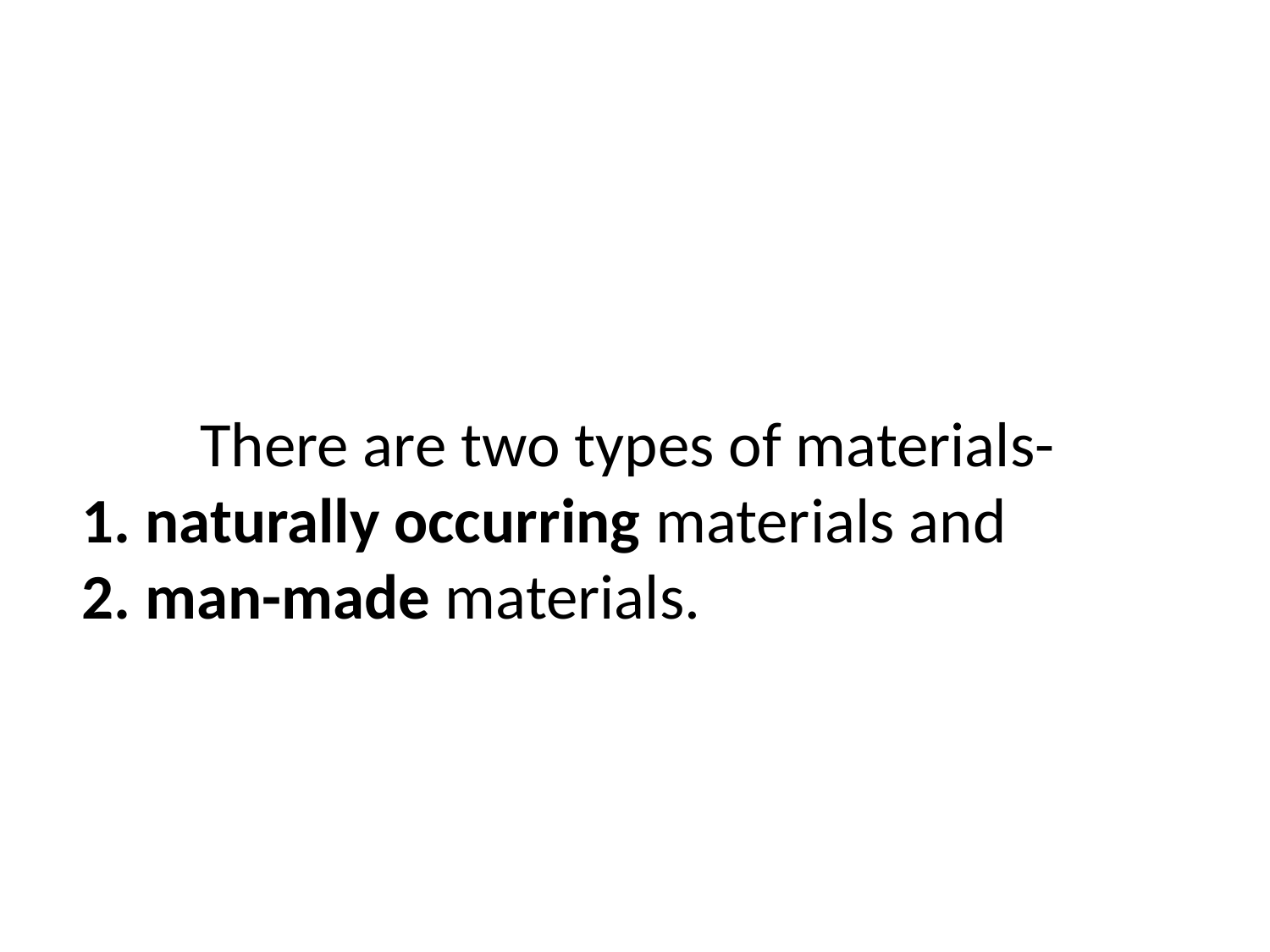

There are two types of materials-
1. naturally occurring materials and
2. man-made materials.